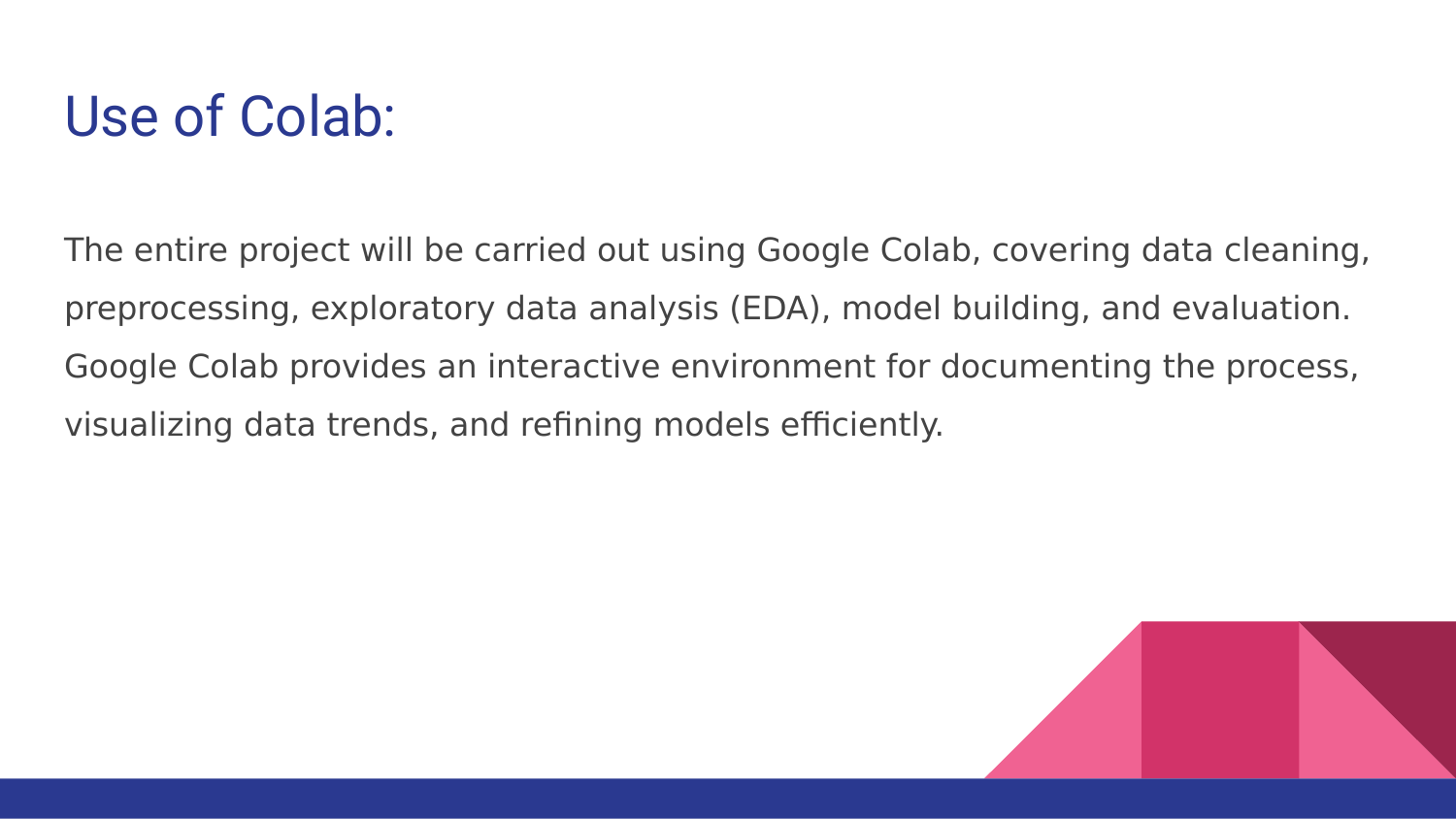

# Use of Colab:
The entire project will be carried out using Google Colab, covering data cleaning, preprocessing, exploratory data analysis (EDA), model building, and evaluation. Google Colab provides an interactive environment for documenting the process, visualizing data trends, and refining models efficiently.